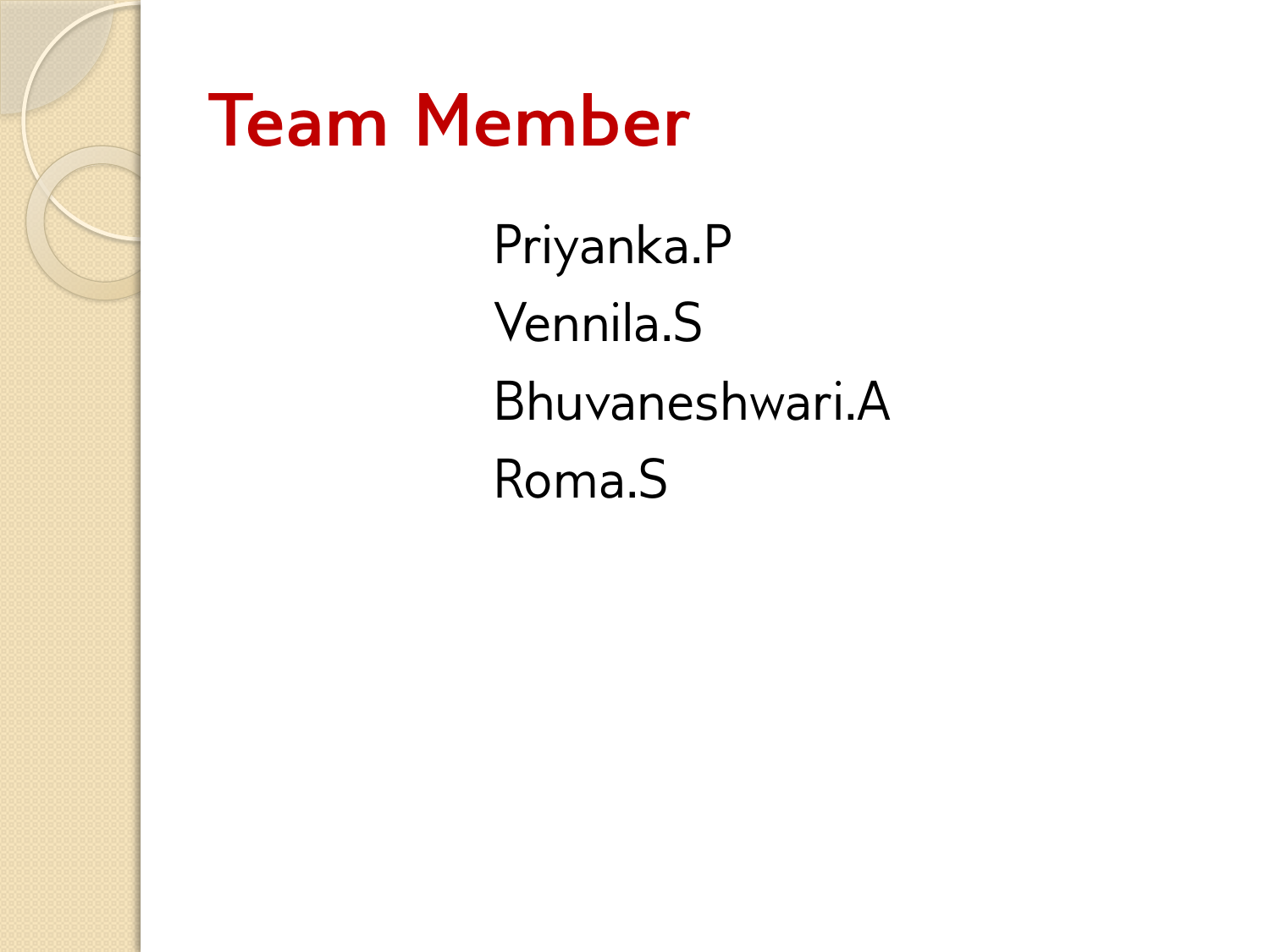

# Team Member
                Priyanka.P
                Vennila.S
                Bhuvaneshwari.A
                Roma.S